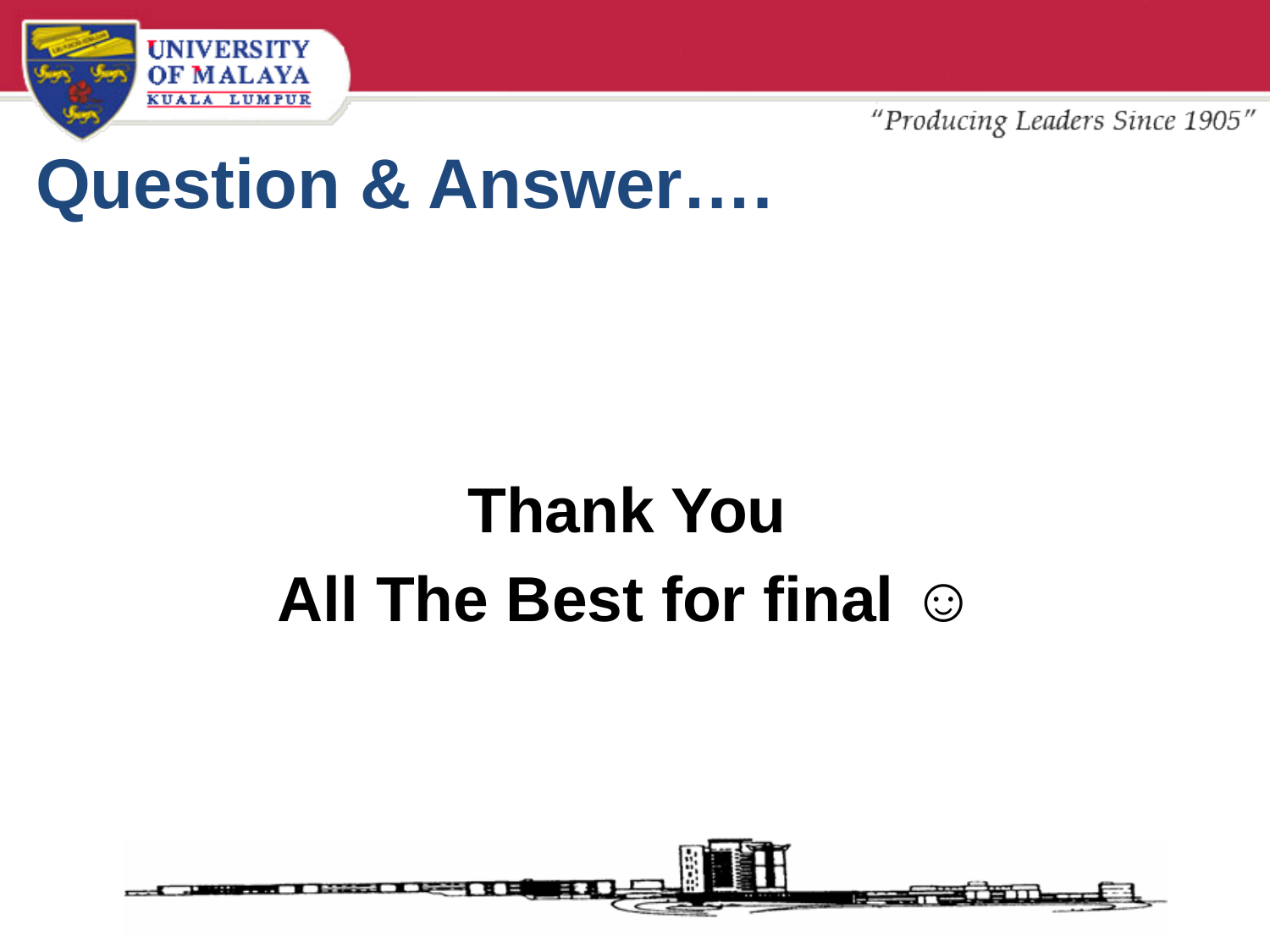

# Question & Answer….
Thank You
All The Best for final ☺